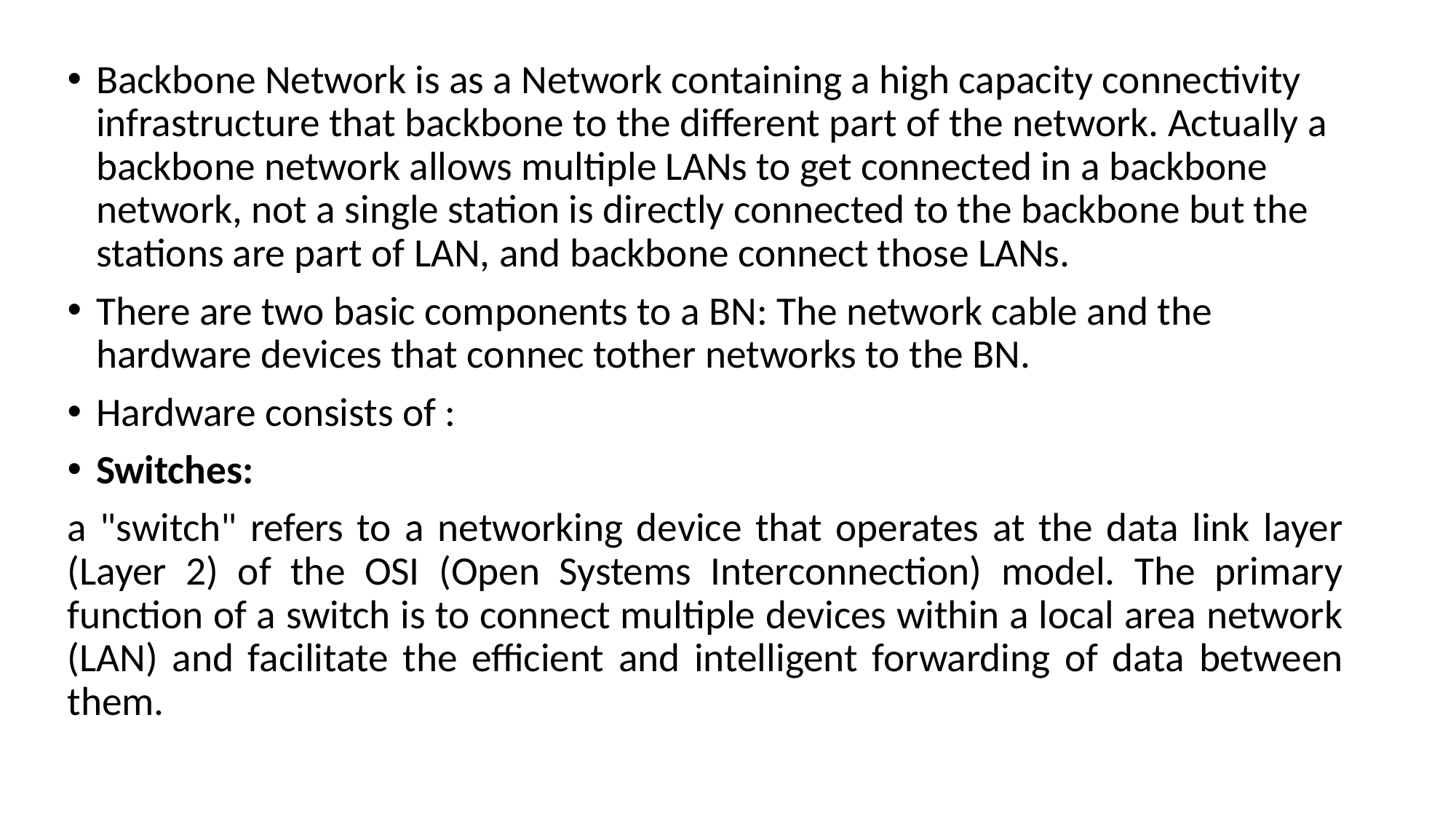

Backbone Network is as a Network containing a high capacity connectivity infrastructure that backbone to the different part of the network. Actually a backbone network allows multiple LANs to get connected in a backbone network, not a single station is directly connected to the backbone but the stations are part of LAN, and backbone connect those LANs.
There are two basic components to a BN: The network cable and the hardware devices that connec tother networks to the BN.
Hardware consists of :
Switches:
a "switch" refers to a networking device that operates at the data link layer (Layer 2) of the OSI (Open Systems Interconnection) model. The primary function of a switch is to connect multiple devices within a local area network (LAN) and facilitate the efficient and intelligent forwarding of data between them.